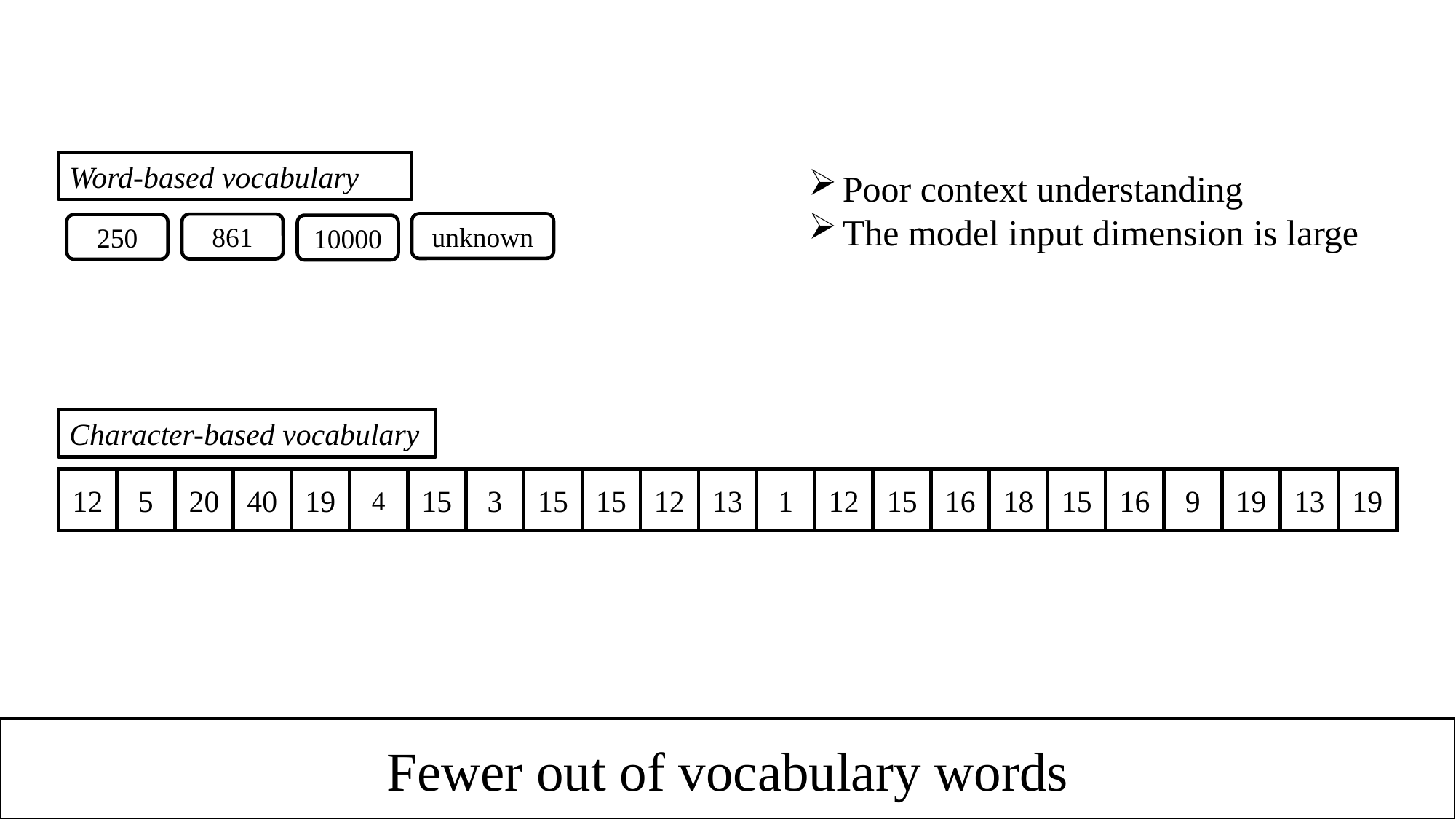

Word-based vocabulary
Poor context understanding
The model input dimension is large
unknown
861
250
10000
Character-based vocabulary
12
5
20
40
19
4
15
3
15
15
12
13
1
12
15
16
18
15
16
9
19
13
19
Fewer out of vocabulary words